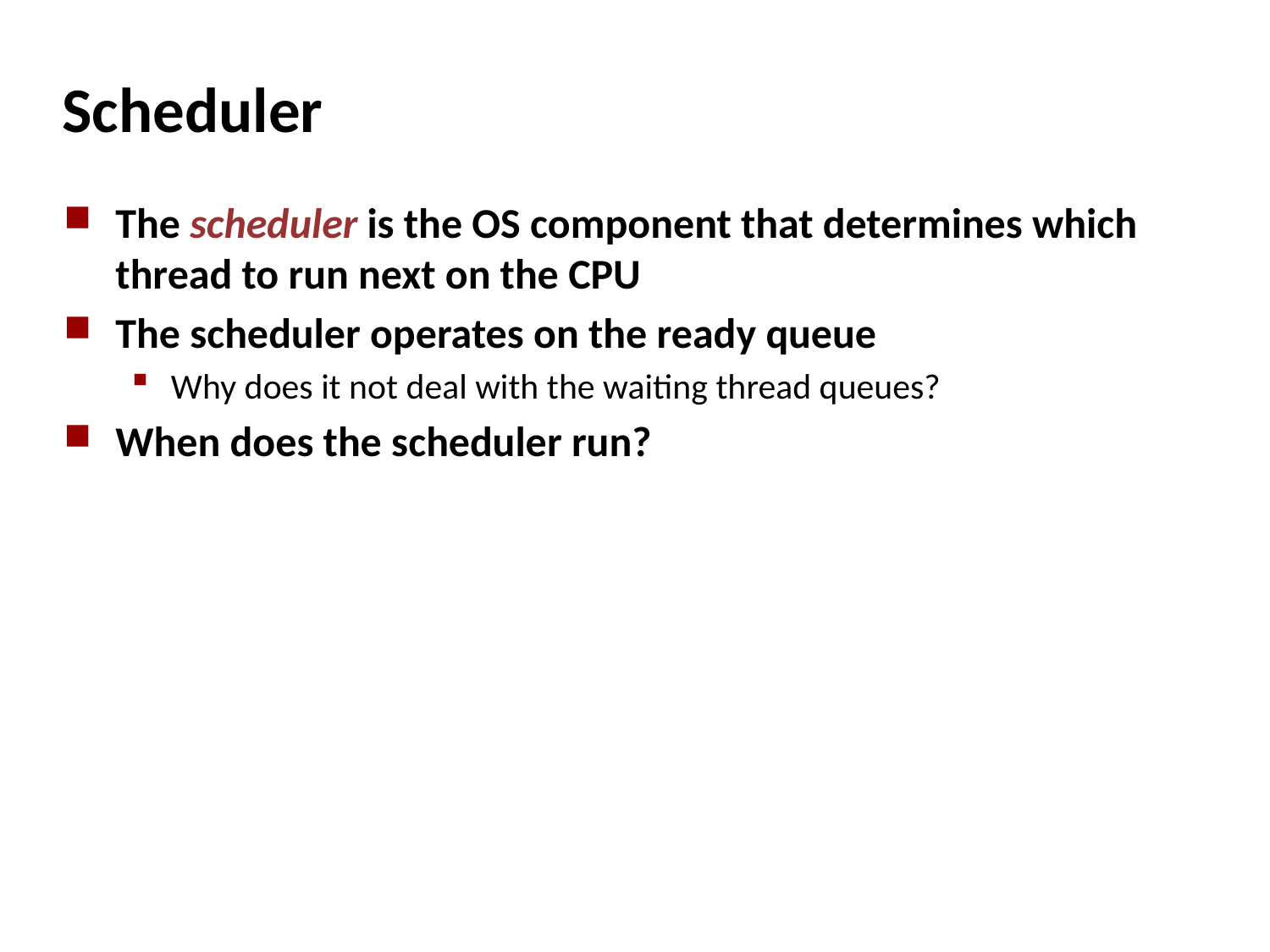

# Scheduler
The scheduler is the OS component that determines which thread to run next on the CPU
The scheduler operates on the ready queue
Why does it not deal with the waiting thread queues?
When does the scheduler run?